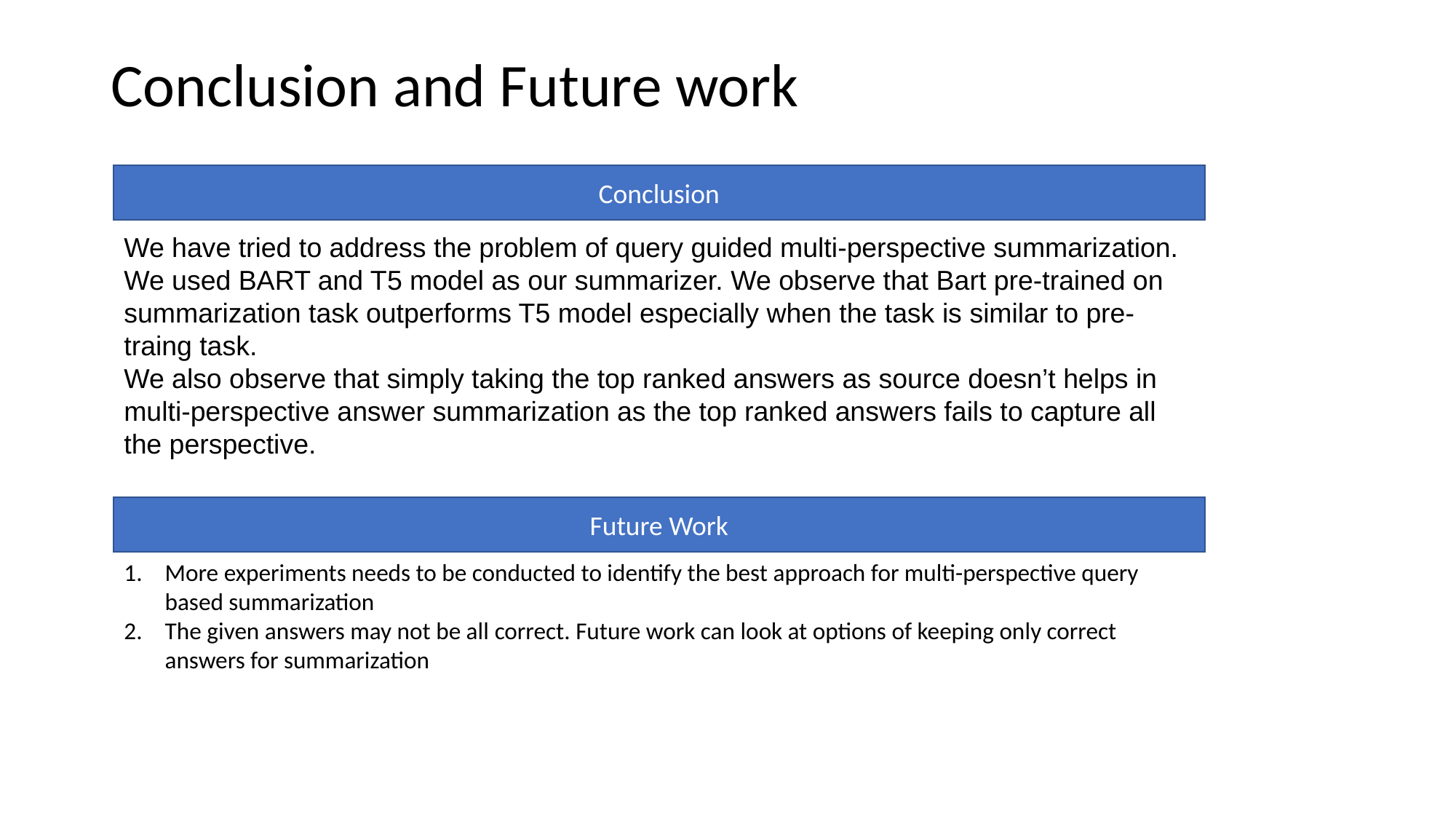

# Conclusion and Future work
Conclusion
We have tried to address the problem of query guided multi-perspective summarization.
We used BART and T5 model as our summarizer. We observe that Bart pre-trained on summarization task outperforms T5 model especially when the task is similar to pre-traing task.
We also observe that simply taking the top ranked answers as source doesn’t helps in multi-perspective answer summarization as the top ranked answers fails to capture all the perspective.
Future Work
More experiments needs to be conducted to identify the best approach for multi-perspective query based summarization
The given answers may not be all correct. Future work can look at options of keeping only correct answers for summarization